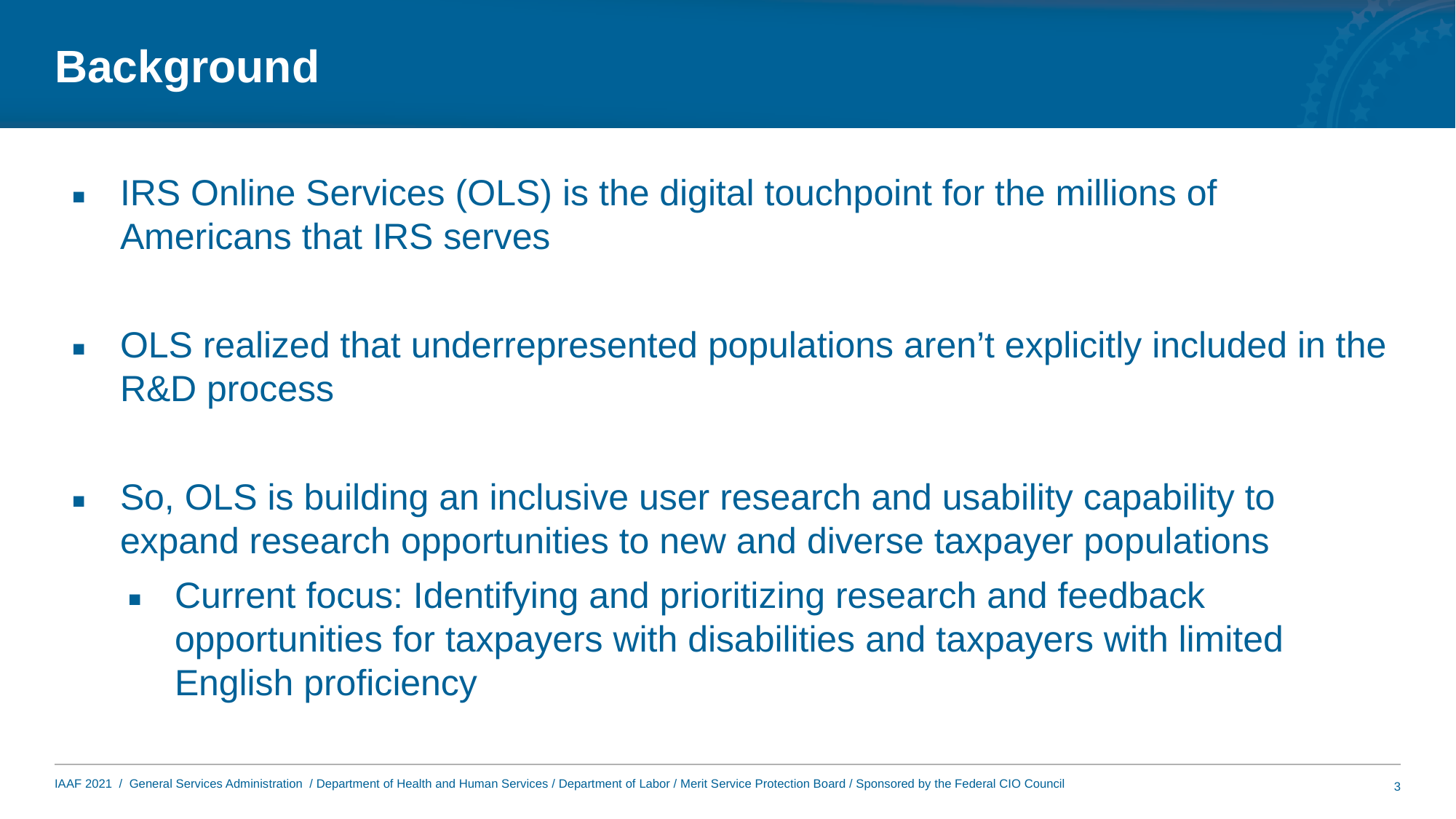

# Background
IRS Online Services (OLS) is the digital touchpoint for the millions of Americans that IRS serves

OLS realized that underrepresented populations aren’t explicitly included in the R&D process

So, OLS is building an inclusive user research and usability capability to expand research opportunities to new and diverse taxpayer populations
Current focus: Identifying and prioritizing research and feedback opportunities for taxpayers with disabilities and taxpayers with limited English proficiency
3